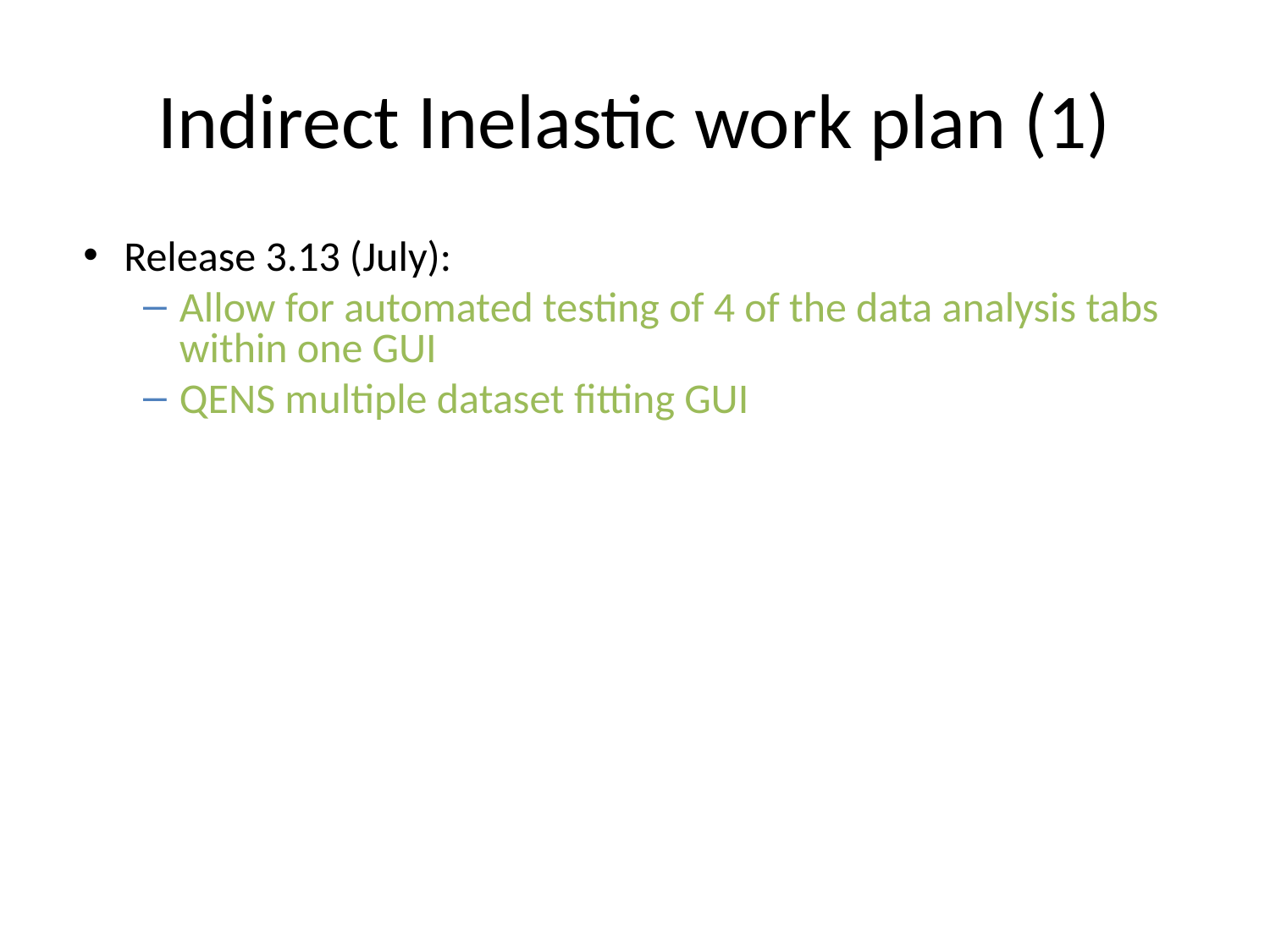

# Indirect Inelastic work plan (1)
Release 3.13 (July):
Allow for automated testing of 4 of the data analysis tabs within one GUI
QENS multiple dataset fitting GUI